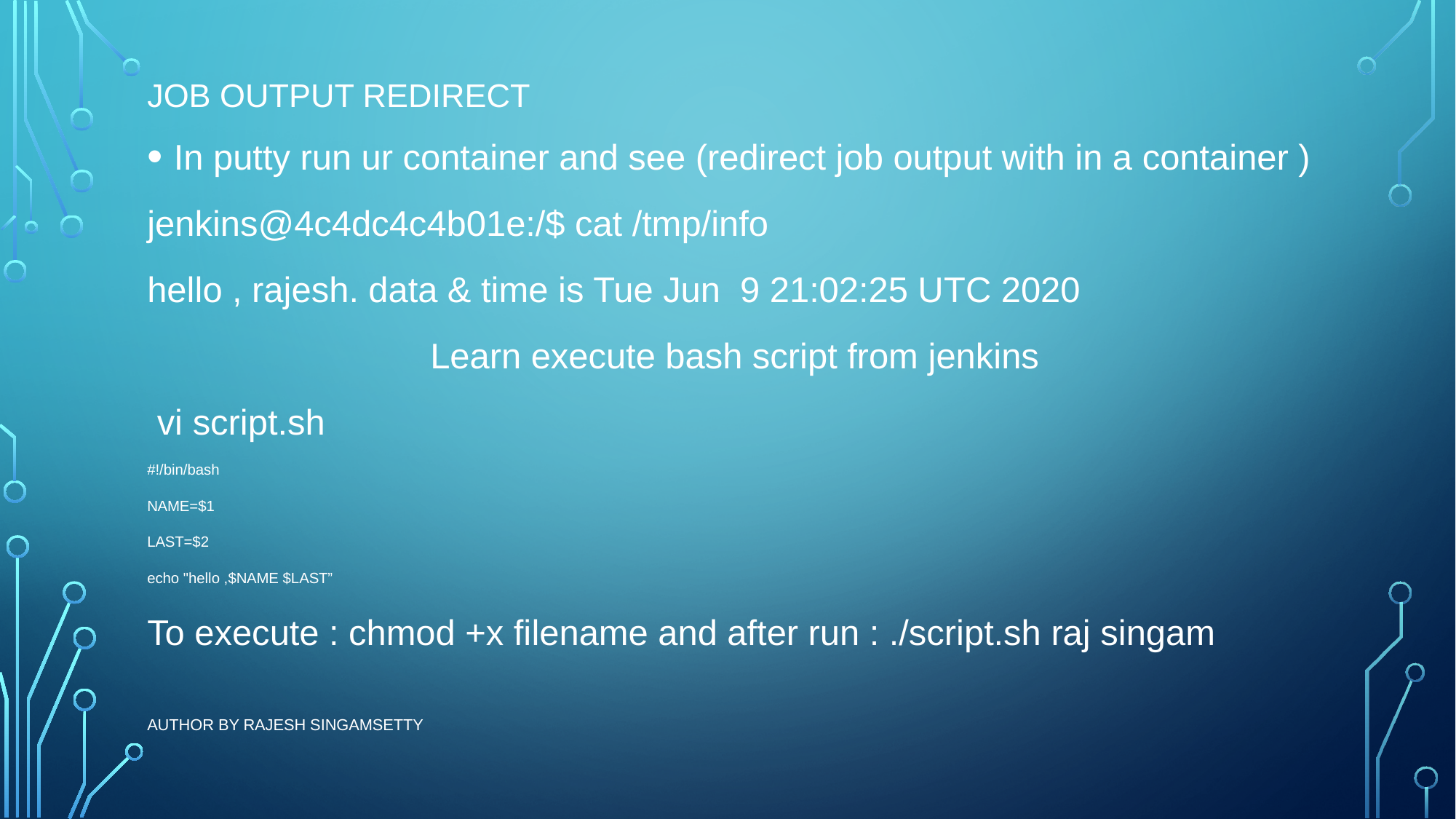

# Job output redirect
In putty run ur container and see (redirect job output with in a container )
jenkins@4c4dc4c4b01e:/$ cat /tmp/info
hello , rajesh. data & time is Tue Jun  9 21:02:25 UTC 2020
Learn execute bash script from jenkins
 vi script.sh
#!/bin/bash
NAME=$1
LAST=$2
echo "hello ,$NAME $LAST”
To execute : chmod +x filename and after run : ./script.sh raj singam

Author By Rajesh Singamsetty